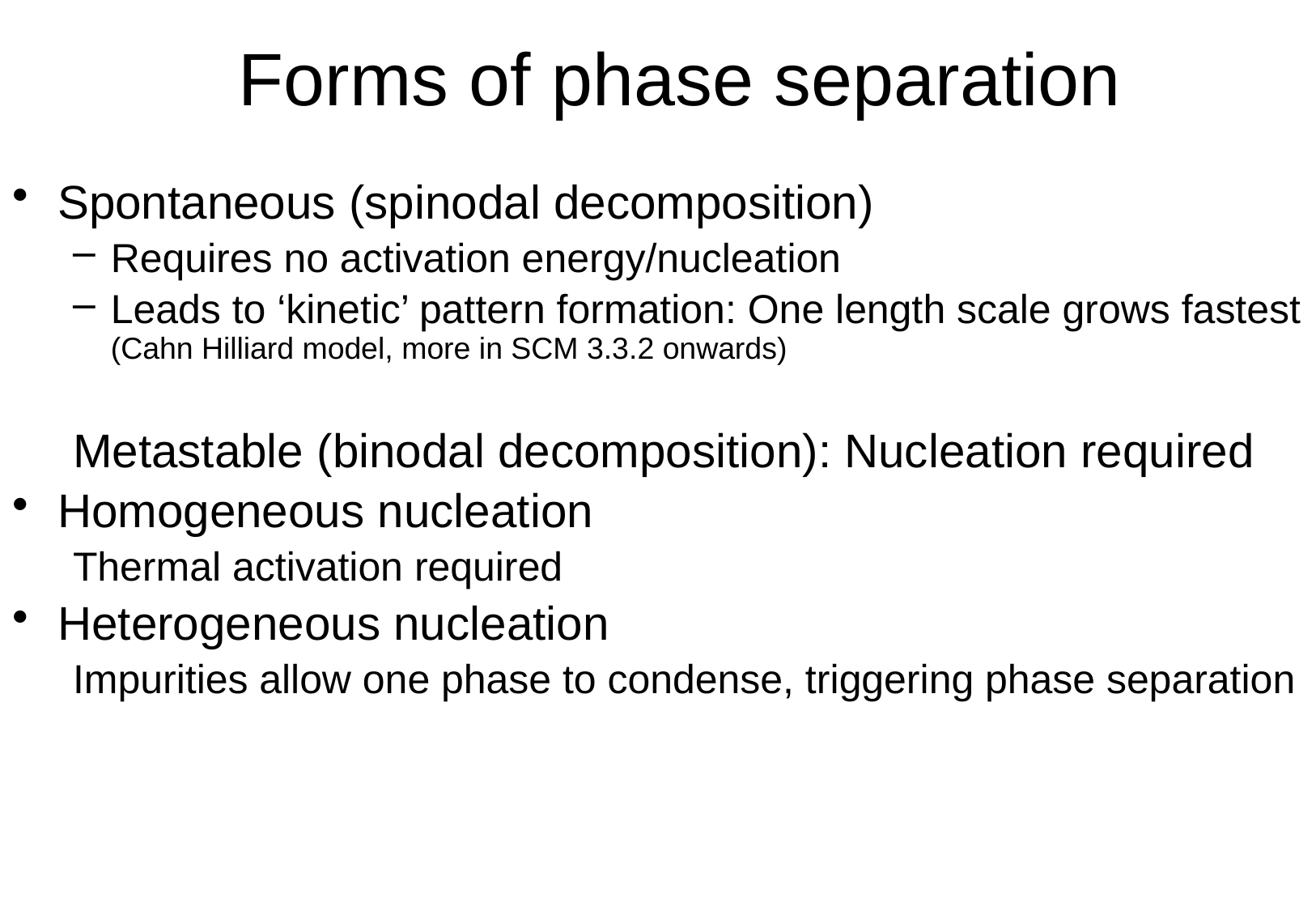

# Forms of phase separation
Spontaneous (spinodal decomposition)
Requires no activation energy/nucleation
Leads to ‘kinetic’ pattern formation: One length scale grows fastest (Cahn Hilliard model, more in SCM 3.3.2 onwards)

Metastable (binodal decomposition): Nucleation required
Homogeneous nucleation
Thermal activation required
Heterogeneous nucleation
Impurities allow one phase to condense, triggering phase separation